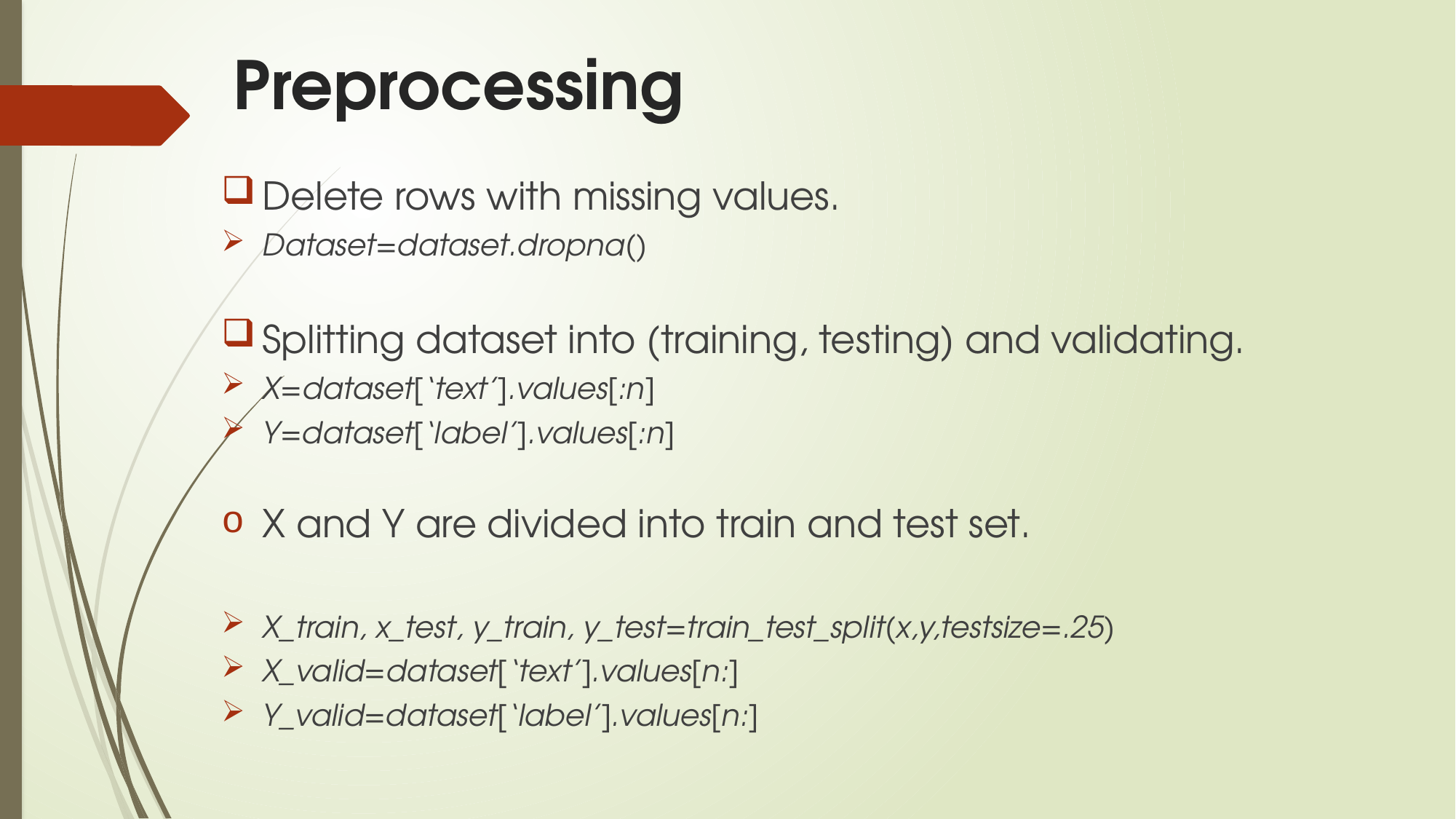

# Preprocessing
Delete rows with missing values.
Dataset=dataset.dropna()

Splitting dataset into (training, testing) and validating.
X=dataset[‘text’].values[:n]
Y=dataset[‘label’].values[:n]

X and Y are divided into train and test set.

X_train, x_test, y_train, y_test=train_test_split(x,y,testsize=.25)
X_valid=dataset[‘text’].values[n:]
Y_valid=dataset[‘label’].values[n:]